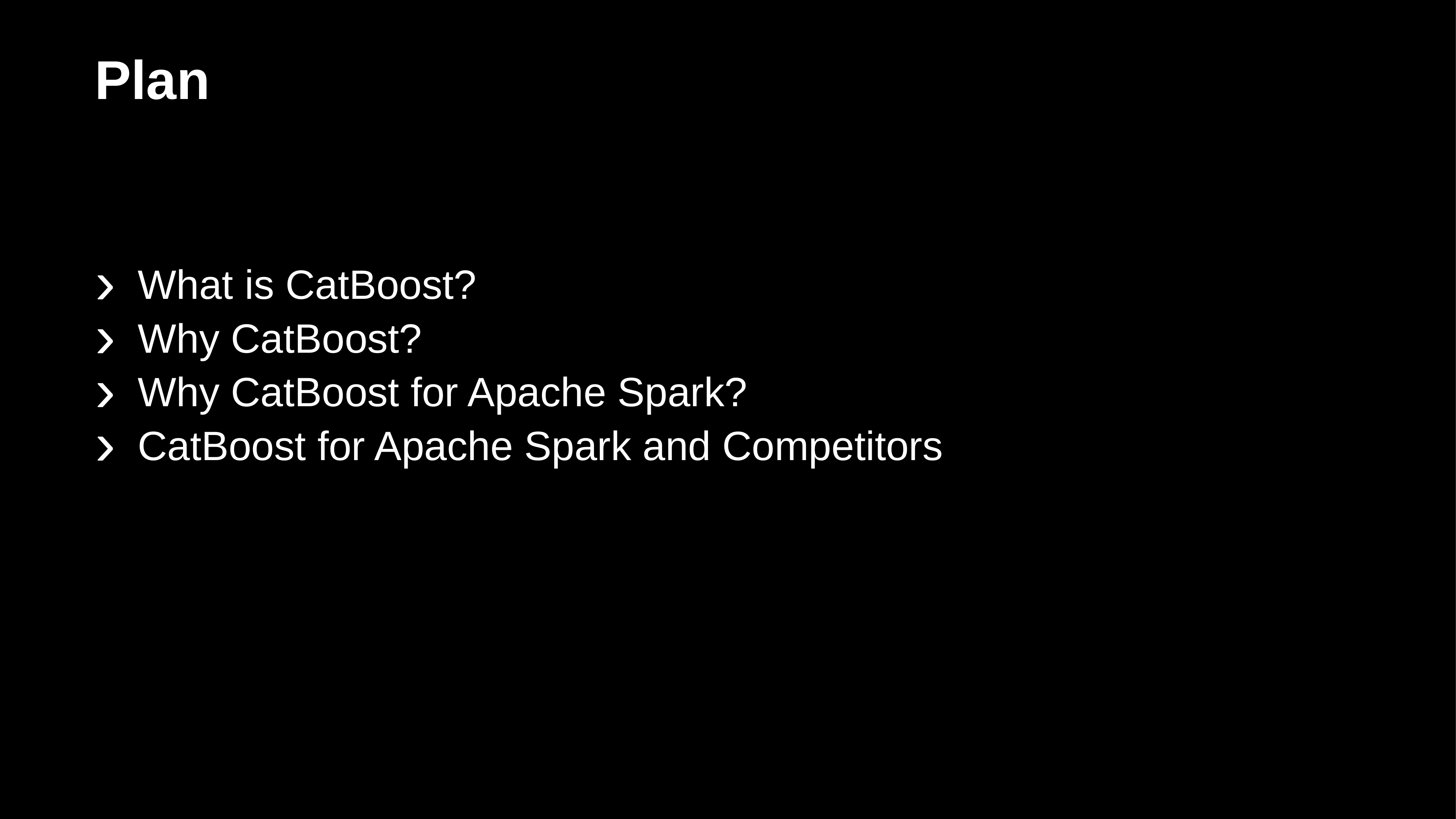

# Plan
What is CatBoost?
Why CatBoost?
Why CatBoost for Apache Spark?
CatBoost for Apache Spark and Competitors
2